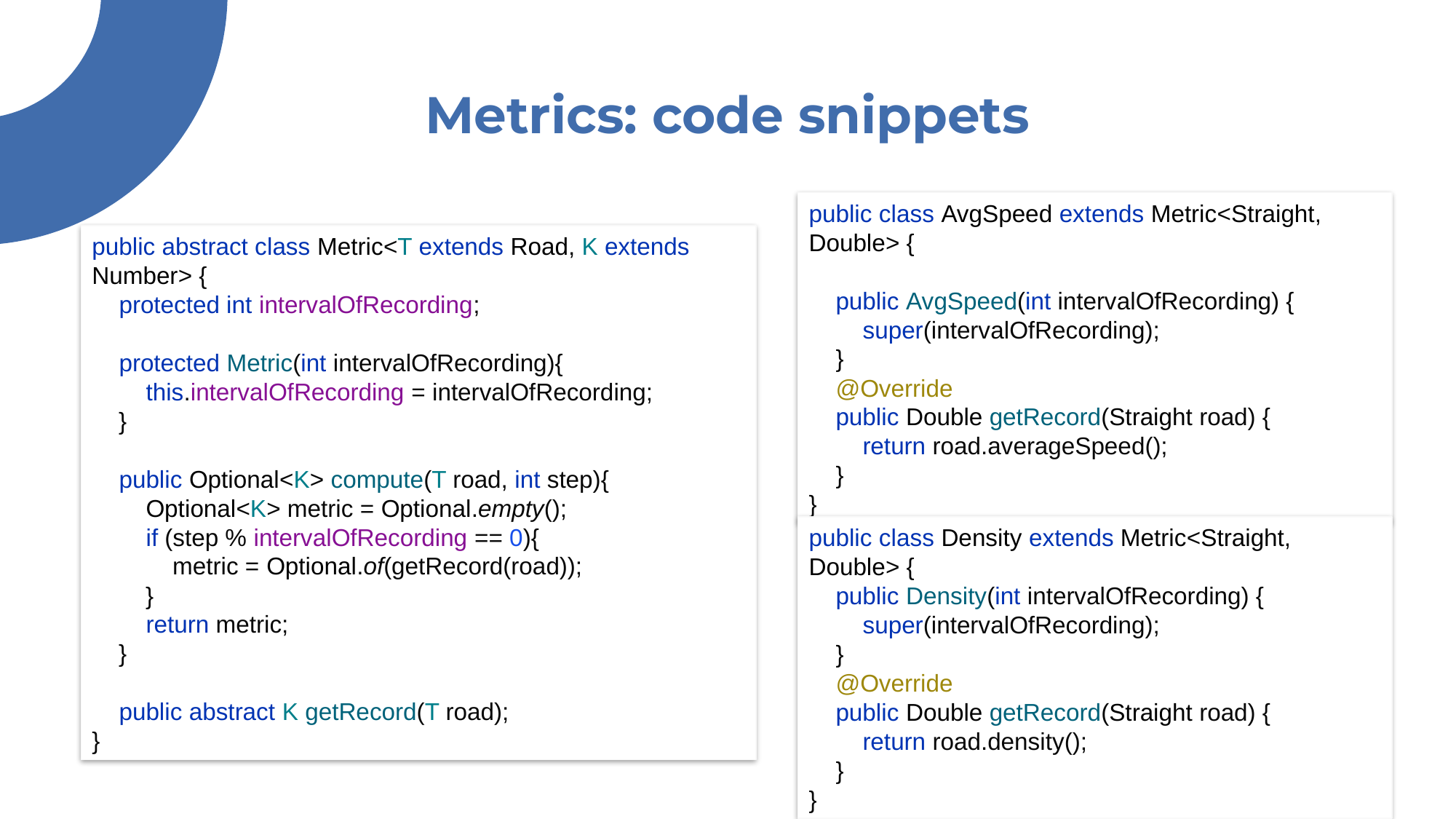

# Metrics: code snippets
public class AvgSpeed extends Metric<Straight, Double> {
    public AvgSpeed(int intervalOfRecording) {
        super(intervalOfRecording);
    }
    @Override
    public Double getRecord(Straight road) {
        return road.averageSpeed();
    }
}
public abstract class Metric<T extends Road, K extends Number> {
    protected int intervalOfRecording;
    protected Metric(int intervalOfRecording){
        this.intervalOfRecording = intervalOfRecording;
    }
    public Optional<K> compute(T road, int step){
        Optional<K> metric = Optional.empty();
        if (step % intervalOfRecording == 0){
            metric = Optional.of(getRecord(road));
        }
        return metric;
    }
    public abstract K getRecord(T road);
}
public class Density extends Metric<Straight, Double> {
    public Density(int intervalOfRecording) {
        super(intervalOfRecording);
    }
    @Override
    public Double getRecord(Straight road) {
        return road.density();
    }
}